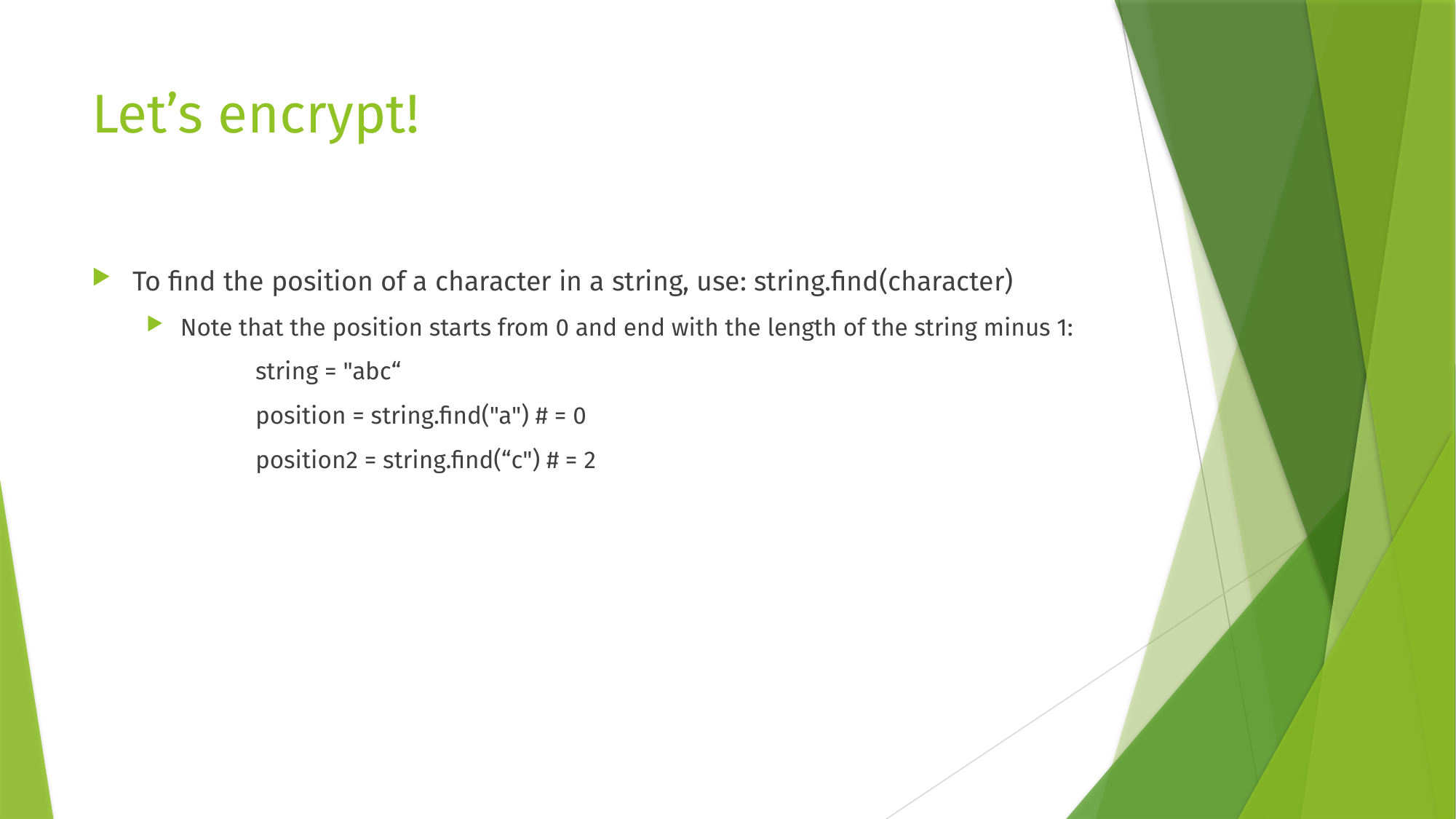

# Let’s encrypt!
To find the position of a character in a string, use: string.find(character)
Note that the position starts from 0 and end with the length of the string minus 1:
	string = "abc“
	position = string.find("a") # = 0
	position2 = string.find(“c") # = 2